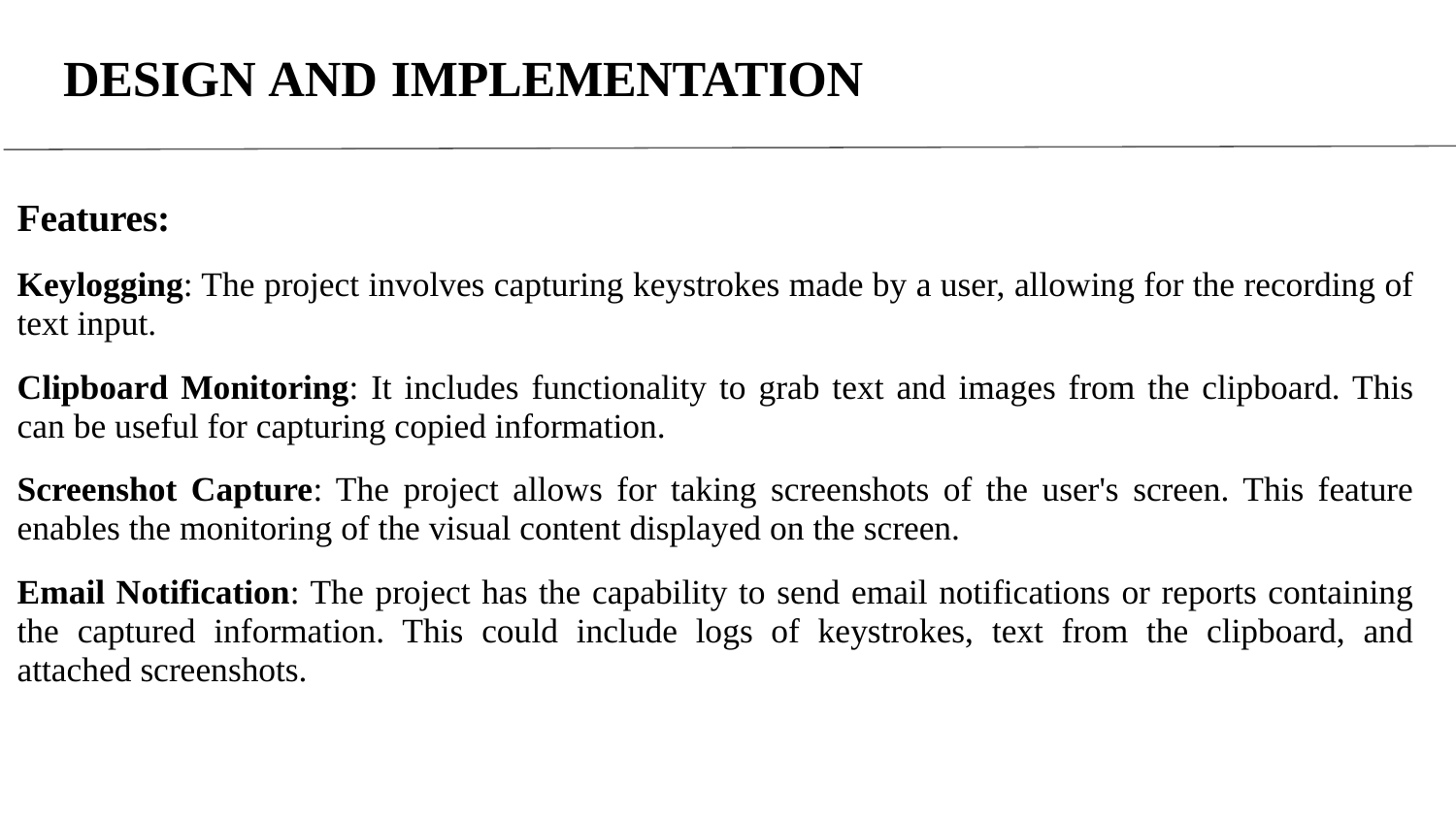

# DESIGN AND IMPLEMENTATION

Features:
Keylogging: The project involves capturing keystrokes made by a user, allowing for the recording of text input.
Clipboard Monitoring: It includes functionality to grab text and images from the clipboard. This can be useful for capturing copied information.
Screenshot Capture: The project allows for taking screenshots of the user's screen. This feature enables the monitoring of the visual content displayed on the screen.
Email Notification: The project has the capability to send email notifications or reports containing the captured information. This could include logs of keystrokes, text from the clipboard, and attached screenshots.